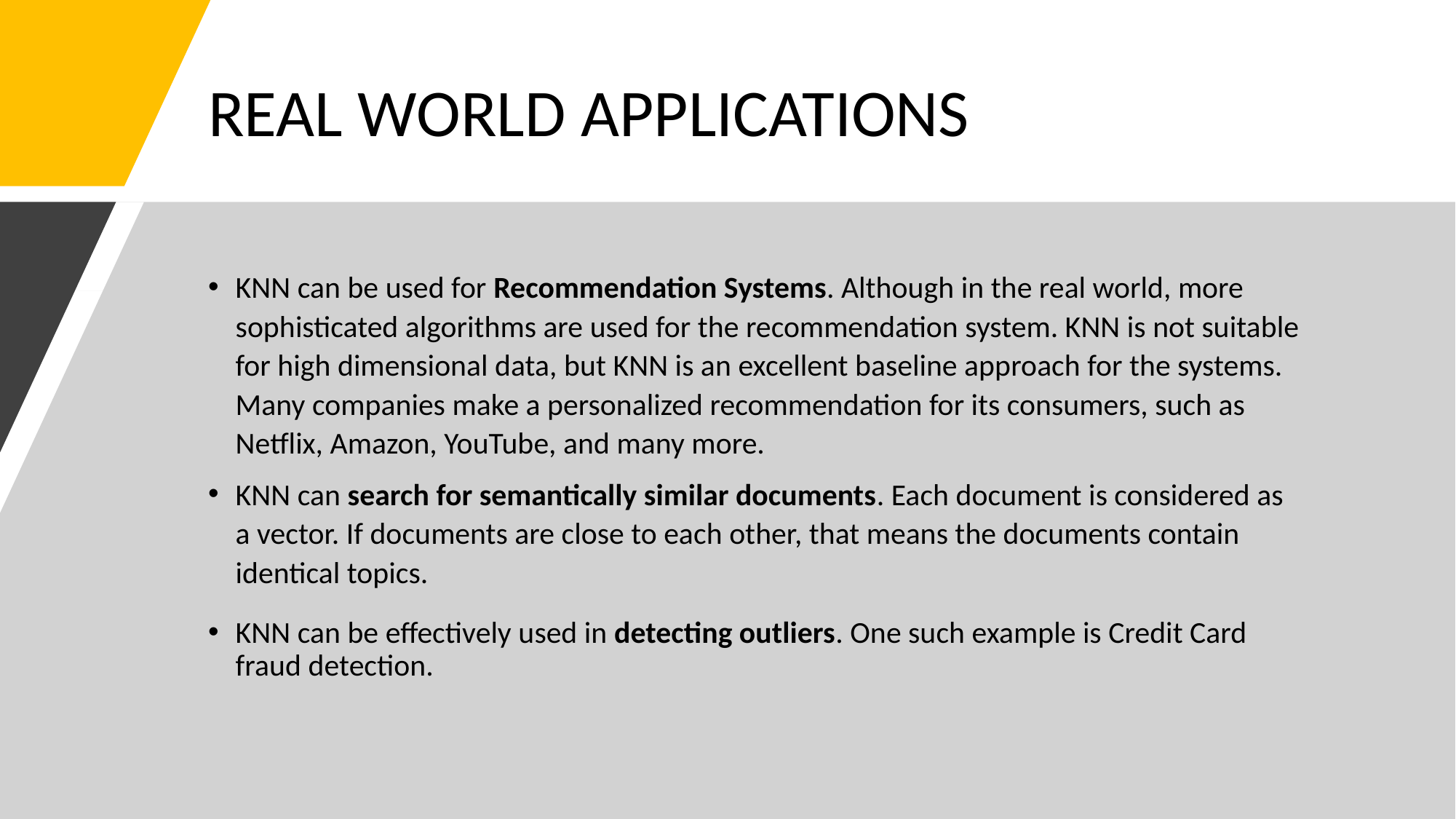

# REAL WORLD APPLICATIONS

KNN can be used for Recommendation Systems. Although in the real world, more sophisticated algorithms are used for the recommendation system. KNN is not suitable for high dimensional data, but KNN is an excellent baseline approach for the systems. Many companies make a personalized recommendation for its consumers, such as Netflix, Amazon, YouTube, and many more.
KNN can search for semantically similar documents. Each document is considered as a vector. If documents are close to each other, that means the documents contain identical topics.
KNN can be effectively used in detecting outliers. One such example is Credit Card fraud detection.